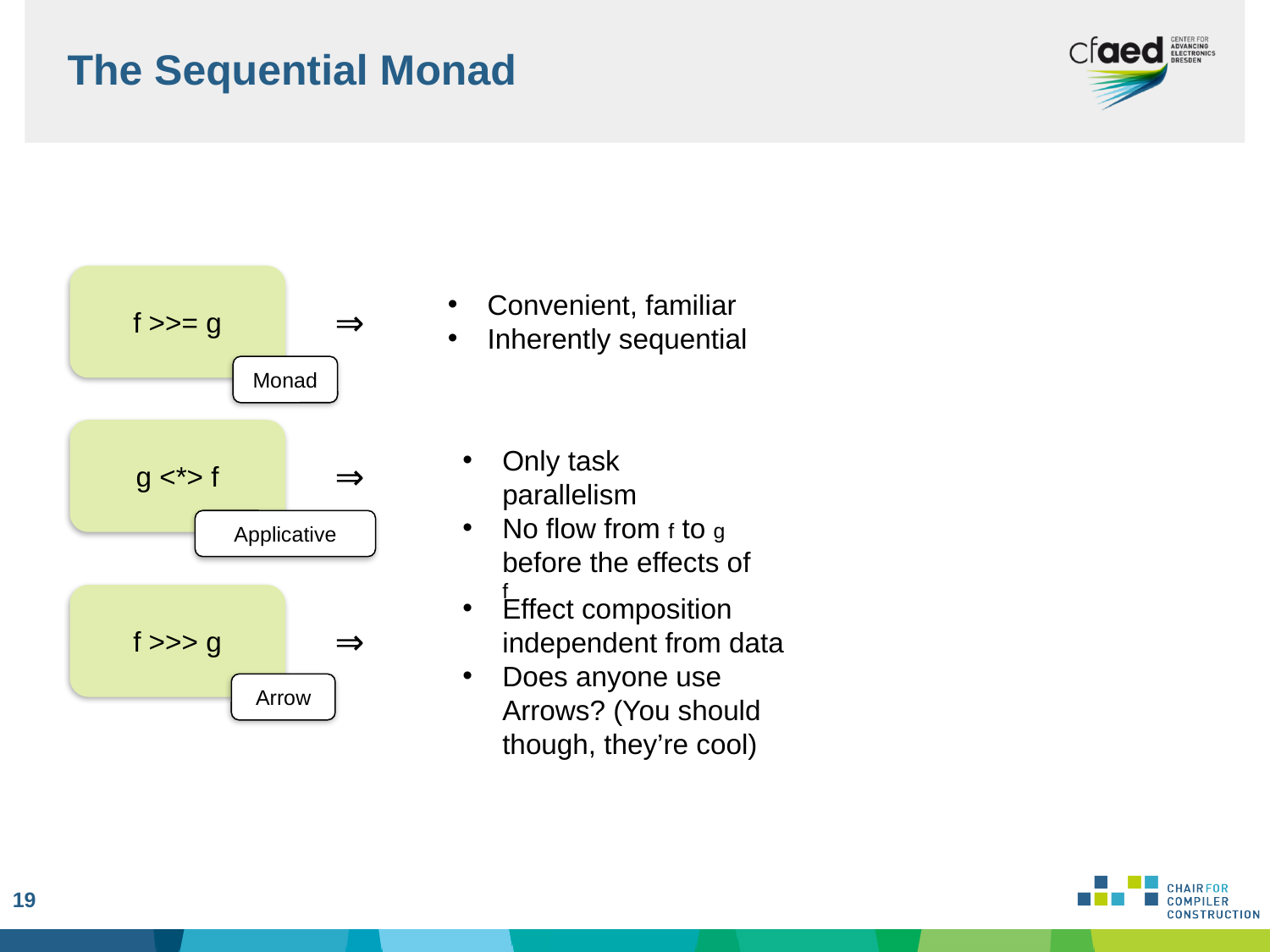

The Sequential Monad
f >>= g
Convenient, familiar
Inherently sequential
⇒
Monad
g <*> f
Only task parallelism
No flow from f to g before the effects of f
⇒
Applicative
f >>> g
Effect composition independent from data
Does anyone use Arrows? (You should though, they’re cool)
⇒
Arrow
19